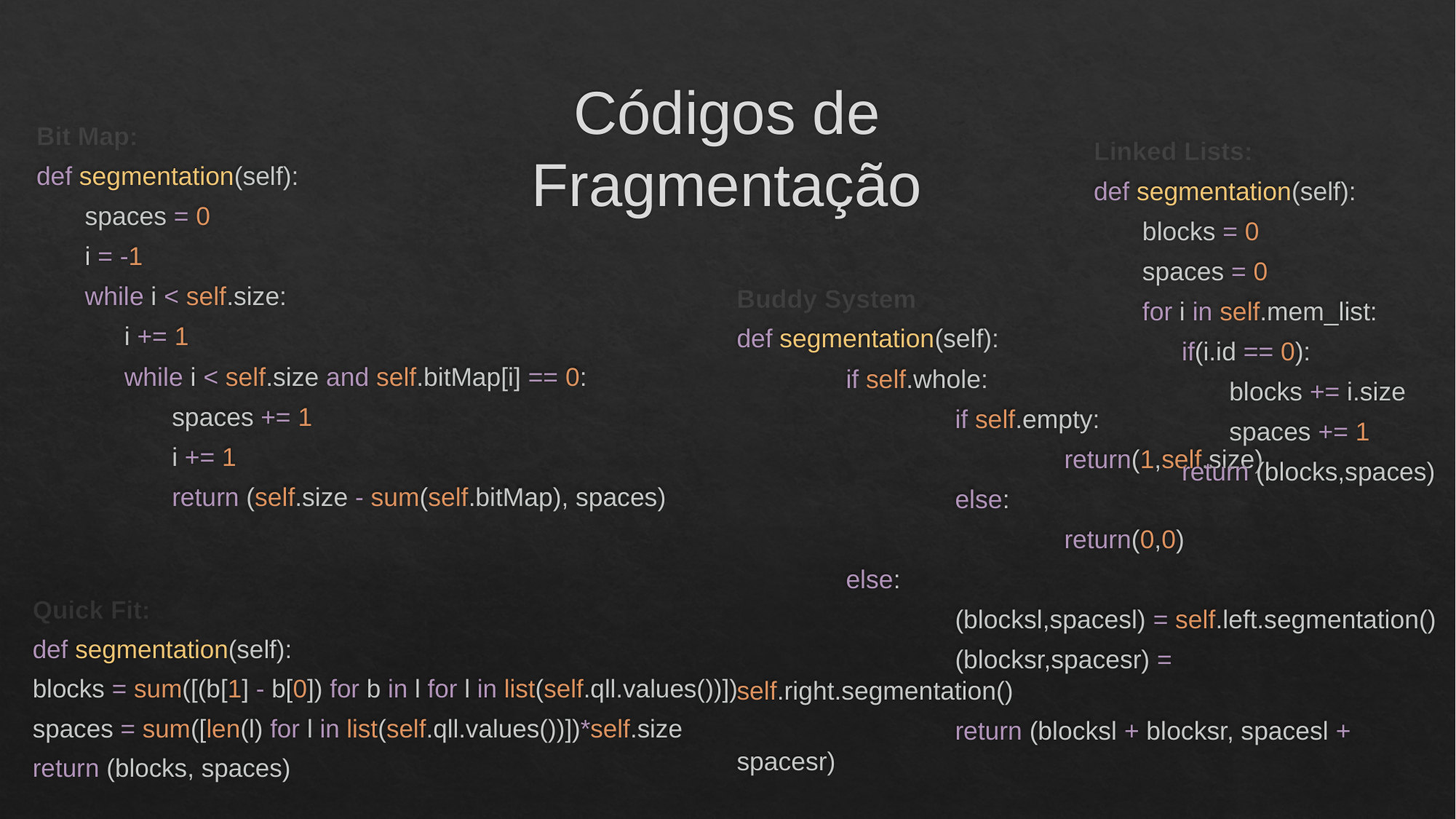

# Códigos de Fragmentação
Bit Map:
def segmentation(self):
spaces = 0
i = -1
while i < self.size:
i += 1
while i < self.size and self.bitMap[i] == 0:
spaces += 1
i += 1
return (self.size - sum(self.bitMap), spaces)

Linked Lists:
def segmentation(self):
blocks = 0
spaces = 0
for i in self.mem_list:
if(i.id == 0):
blocks += i.size
spaces += 1
return (blocks,spaces)
Buddy System
def segmentation(self):
	if self.whole:
		if self.empty:
			return(1,self.size)
		else:
			return(0,0)
	else:
		(blocksl,spacesl) = self.left.segmentation()
		(blocksr,spacesr) = self.right.segmentation()
		return (blocksl + blocksr, spacesl + spacesr)

Quick Fit:
def segmentation(self):
	blocks = sum([(b[1] - b[0]) for b in l for l in list(self.qll.values())])
	spaces = sum([len(l) for l in list(self.qll.values())])*self.size
	return (blocks, spaces)